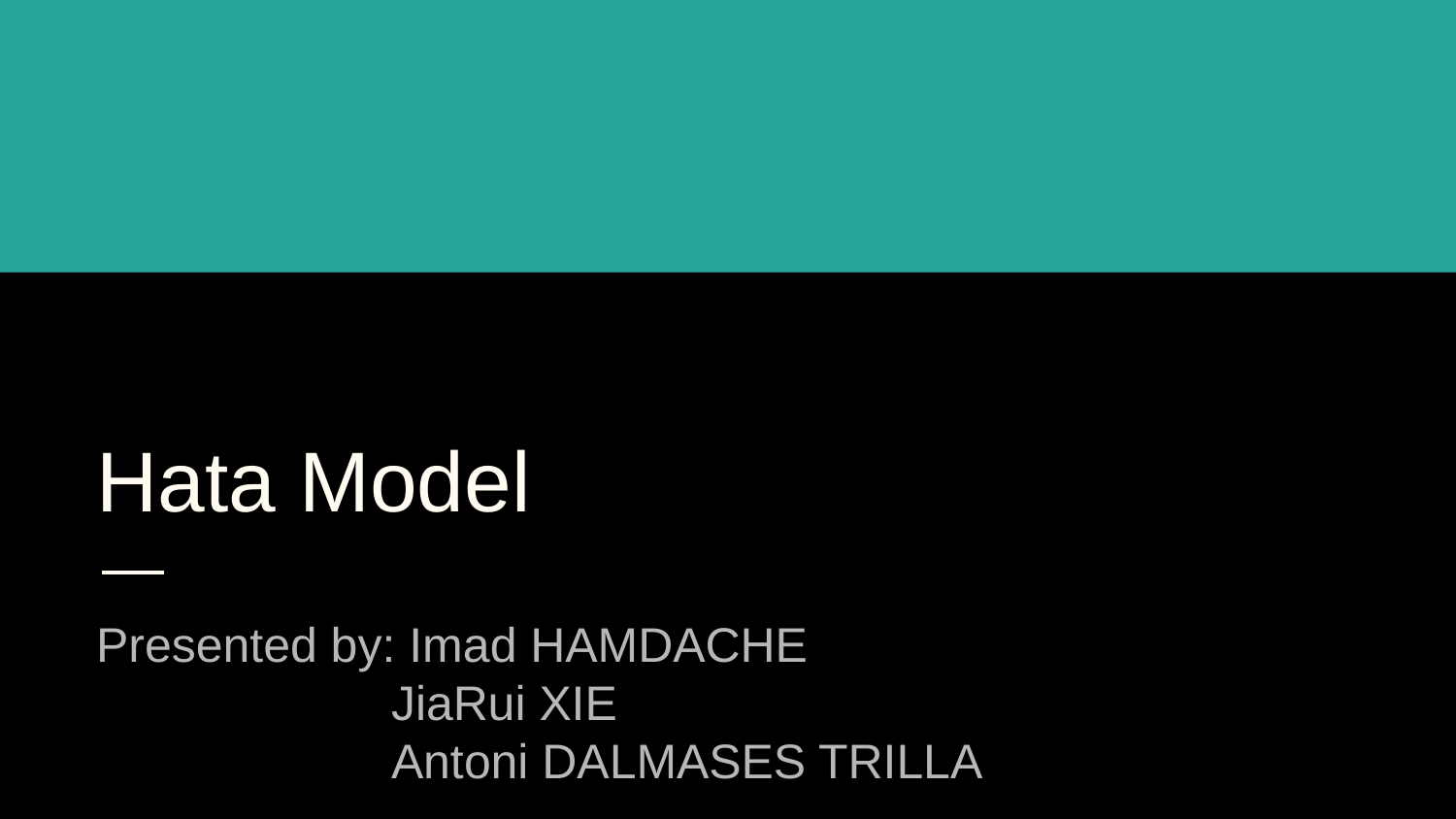

# Hata Model
Presented by: Imad HAMDACHE
           JiaRui XIE
           Antoni DALMASES TRILLA